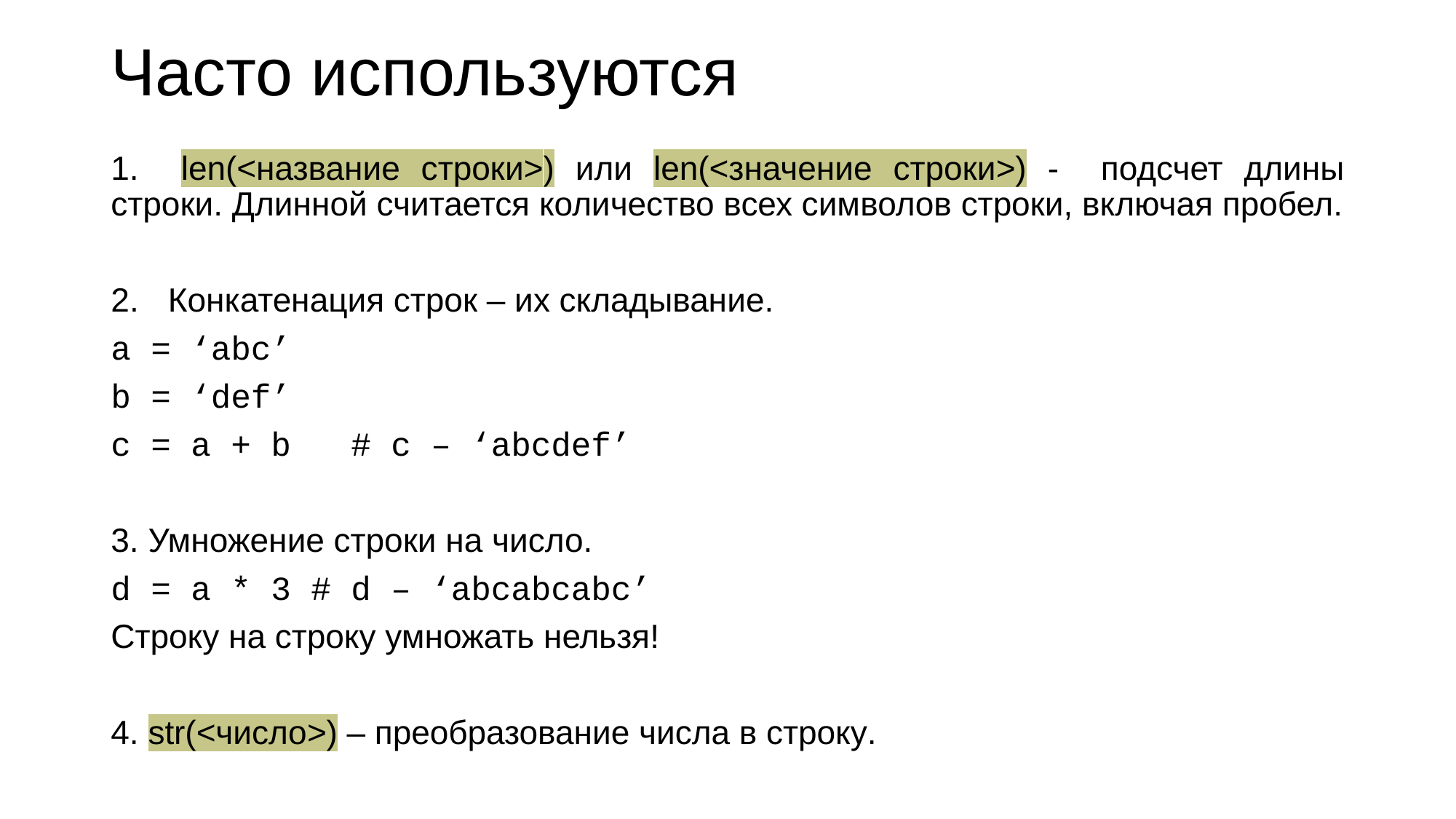

# Часто используются
1.  len(<название строки>) или len(<значение строки>) -  подсчет длины строки. Длинной считается количество всех символов строки, включая пробел.

Конкатенация строк – их складывание.
a = ‘abc’
b = ‘def’
c = a + b   # c – ‘abcdef’

3. Умножение строки на число.
d = a * 3 # d – ‘abcabcabc’
Строку на строку умножать нельзя!

4. str(<число>) – преобразование числа в строку.